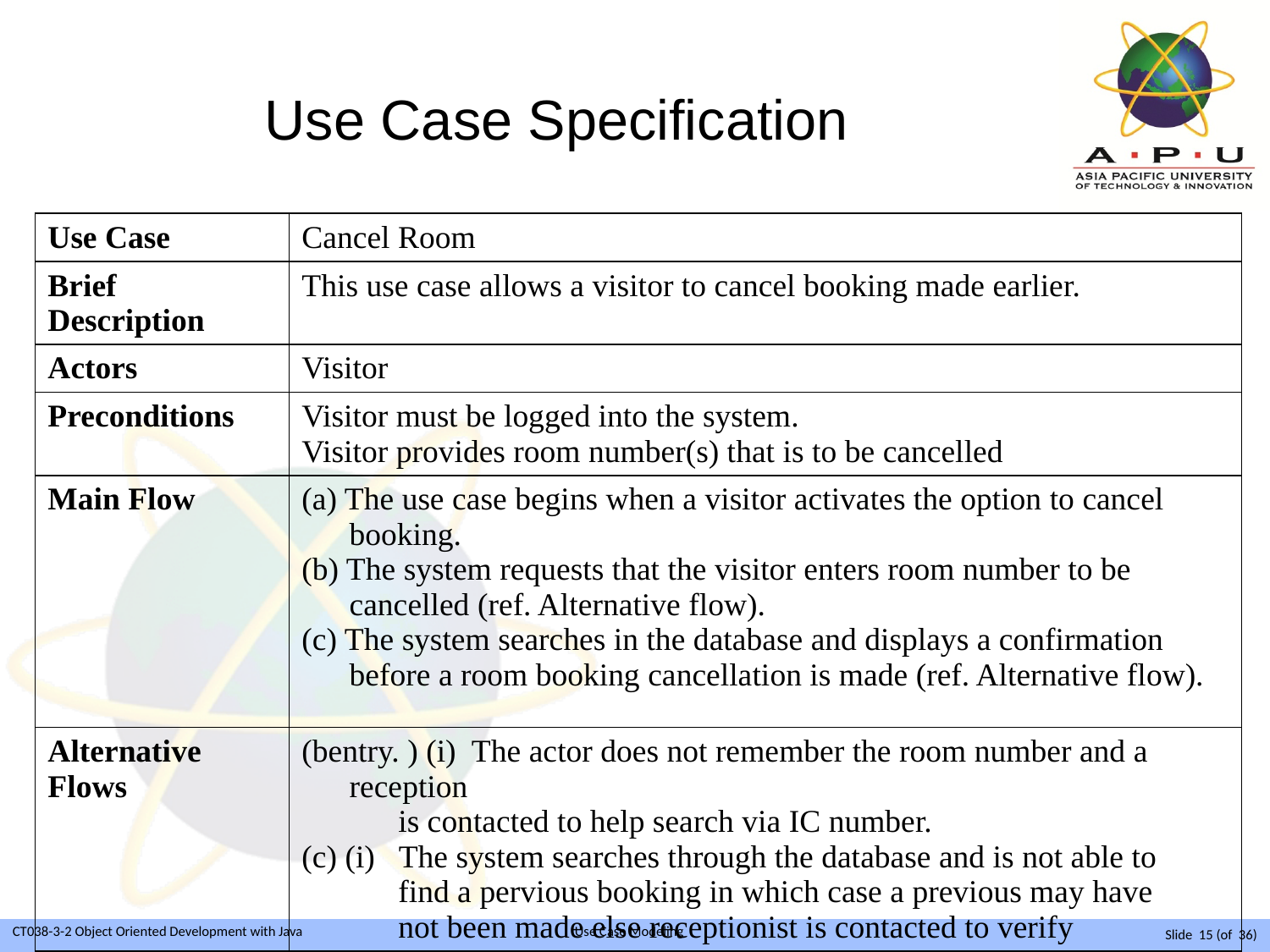

# Use Case Specification
| Use Case | Cancel Room |
| --- | --- |
| Brief Description | This use case allows a visitor to cancel booking made earlier. |
| Actors | Visitor |
| Preconditions | Visitor must be logged into the system. Visitor provides room number(s) that is to be cancelled |
| Main Flow | (a) The use case begins when a visitor activates the option to cancel booking. (b) The system requests that the visitor enters room number to be cancelled (ref. Alternative flow). (c) The system searches in the database and displays a confirmation before a room booking cancellation is made (ref. Alternative flow). |
| Alternative Flows | (bentry. ) (i) The actor does not remember the room number and a reception is contacted to help search via IC number. (c) (i) The system searches through the database and is not able to find a pervious booking in which case a previous may have not been made else receptionist is contacted to verify |
Slide  15 (of  36)